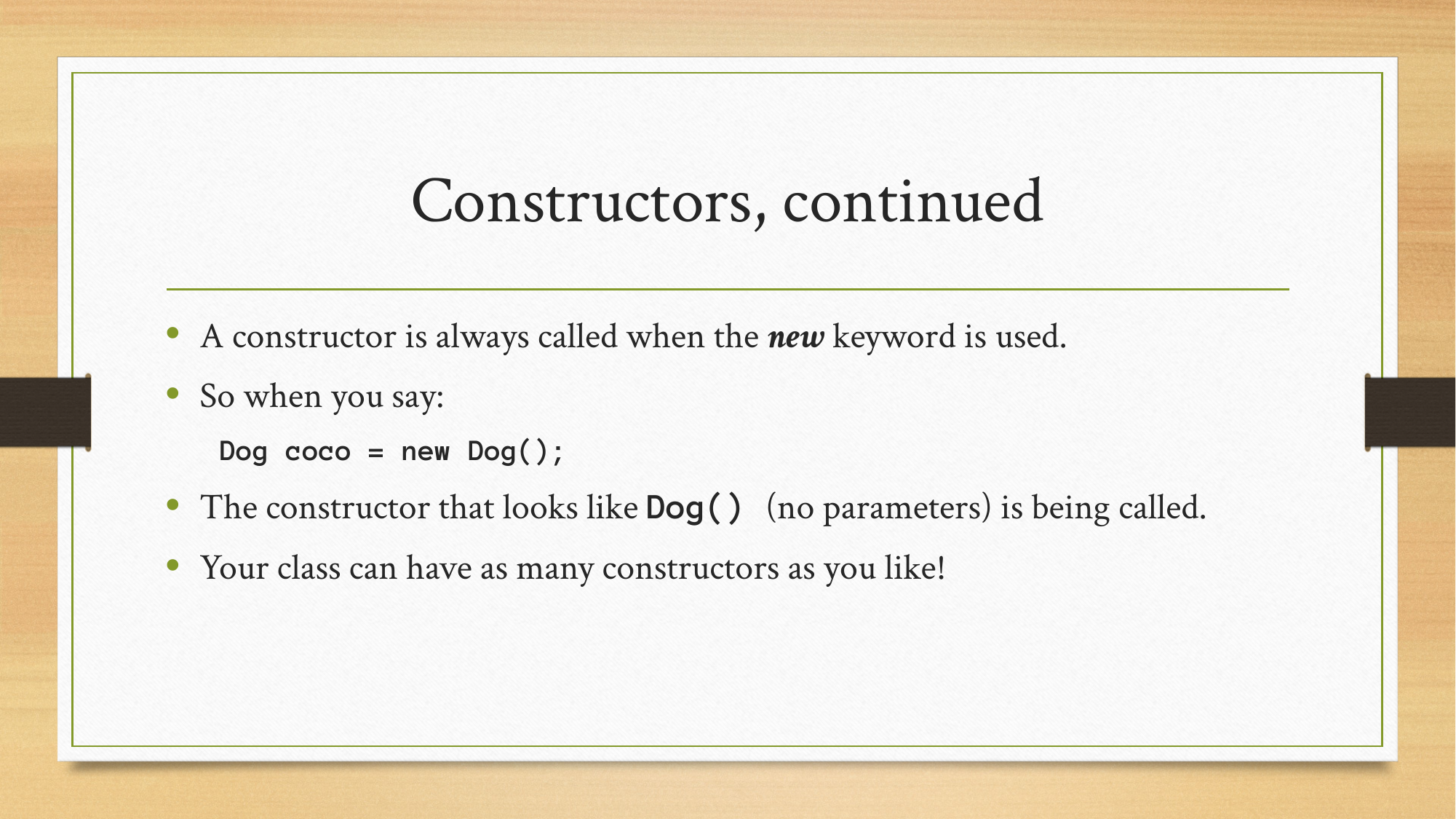

# Constructors, continued
A constructor is always called when the new keyword is used.
So when you say:
Dog coco = new Dog();
The constructor that looks like Dog() (no parameters) is being called.
Your class can have as many constructors as you like!